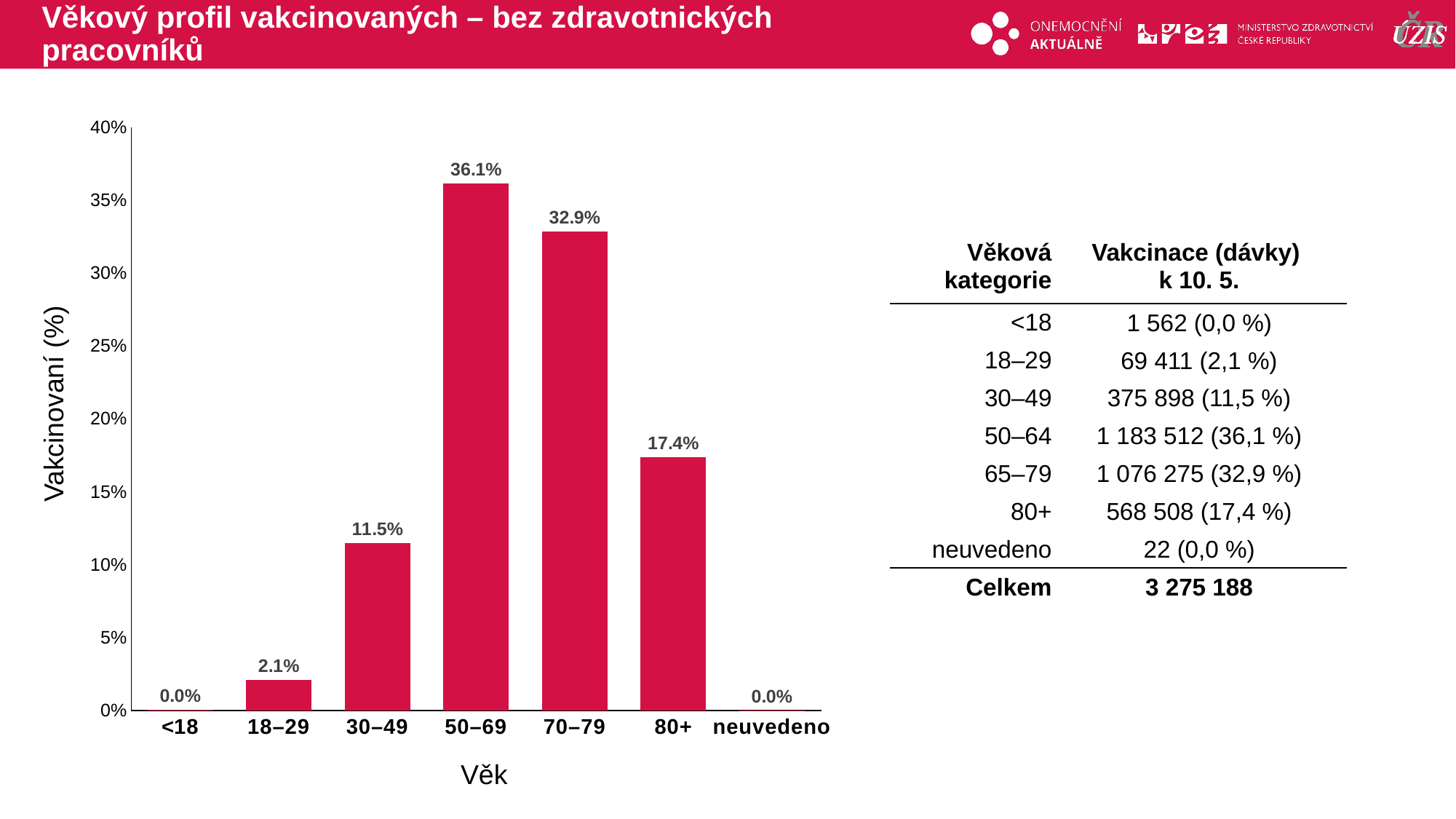

# Věkový profil vakcinovaných – bez zdravotnických pracovníků

### Chart

| Category | Count of Datumvakcinace |
|---|---|
| <18 | 0.000476919 |
| 18–29 | 0.021192982 |
| 30–49 | 0.114771427 |
| 50–69 | 0.361356966 |
| 70–79 | 0.328614724 |
| 80+ | 0.173580265 |
| neuvedeno | 6.71717e-06 |
| Věková kategorie | Vakcinace (dávky) k 10. 5. |
| --- | --- |
| <18 | 1 562 (0,0 %) |
| 18–29 | 69 411 (2,1 %) |
| 30–49 | 375 898 (11,5 %) |
| 50–64 | 1 183 512 (36,1 %) |
| 65–79 | 1 076 275 (32,9 %) |
| 80+ | 568 508 (17,4 %) |
| neuvedeno | 22 (0,0 %) |
| Celkem | 3 275 188 |
Vakcinovaní (%)
Věk